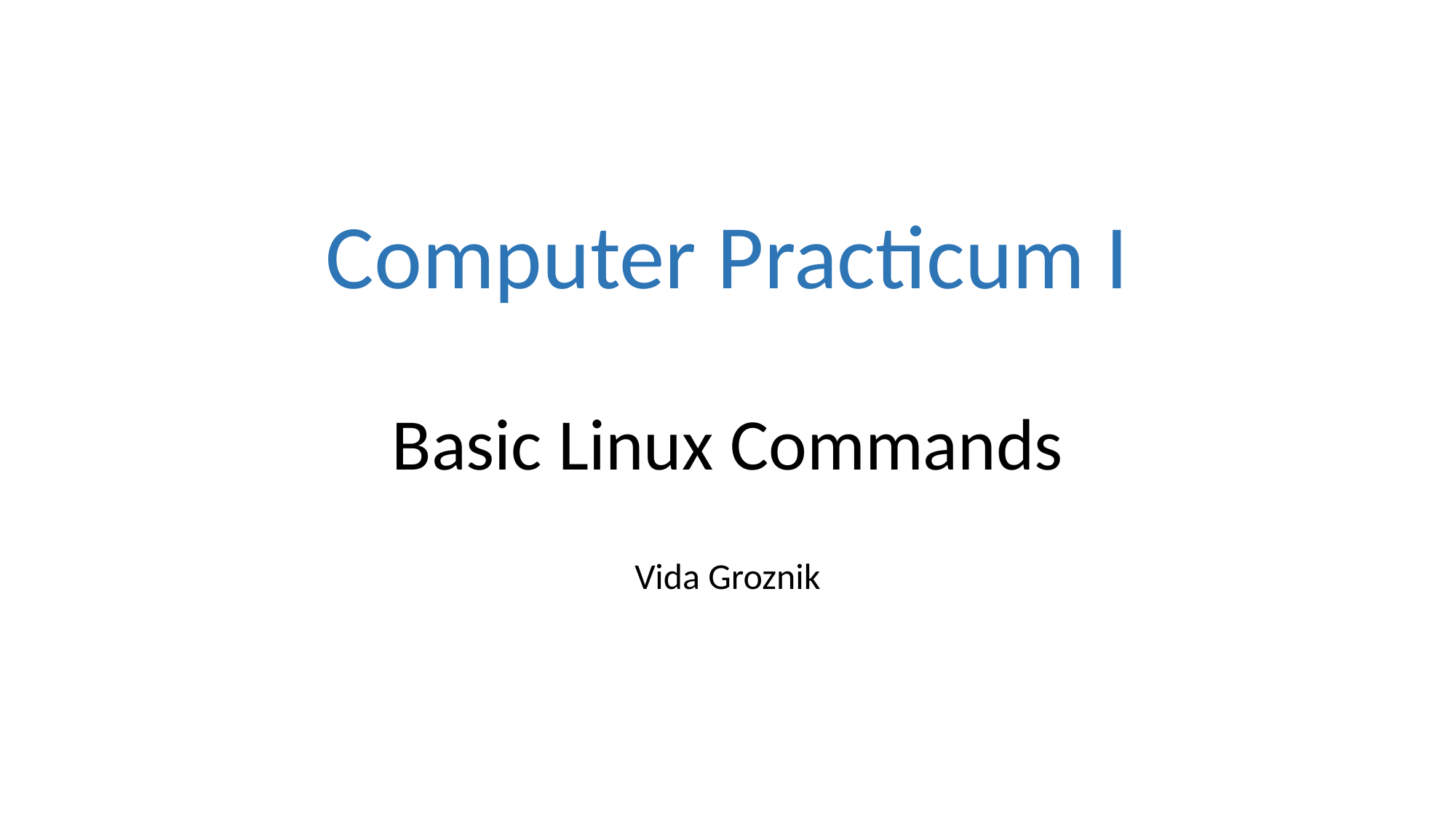

# Computer Practicum I Basic Linux Commands
Vida Groznik